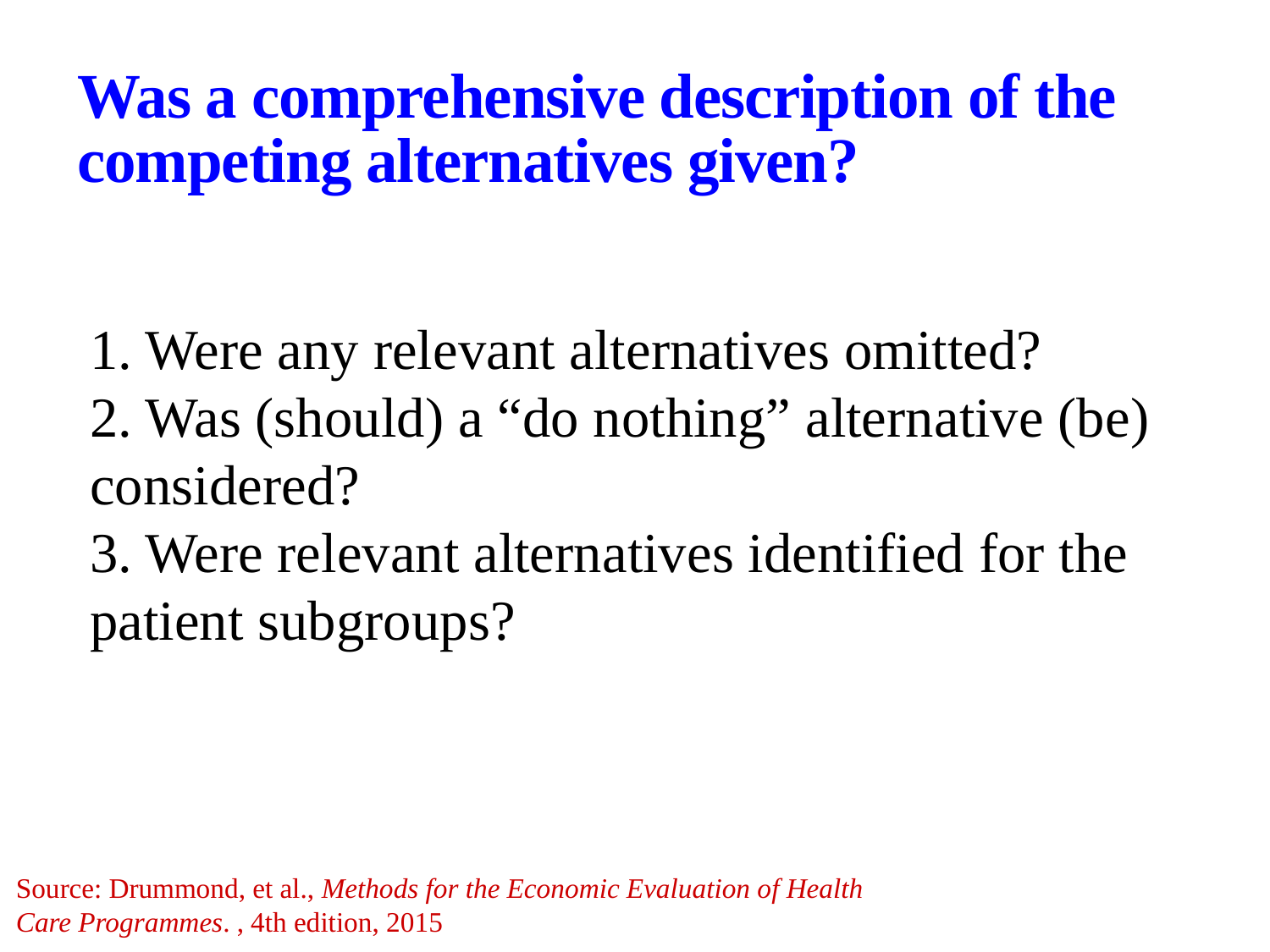

# Was a comprehensive description of the competing alternatives given?

1. Were any relevant alternatives omitted?
2. Was (should) a “do nothing” alternative (be) considered?
3. Were relevant alternatives identified for the patient subgroups?
Source: Drummond, et al., Methods for the Economic Evaluation of Health Care Programmes. , 4th edition, 2015